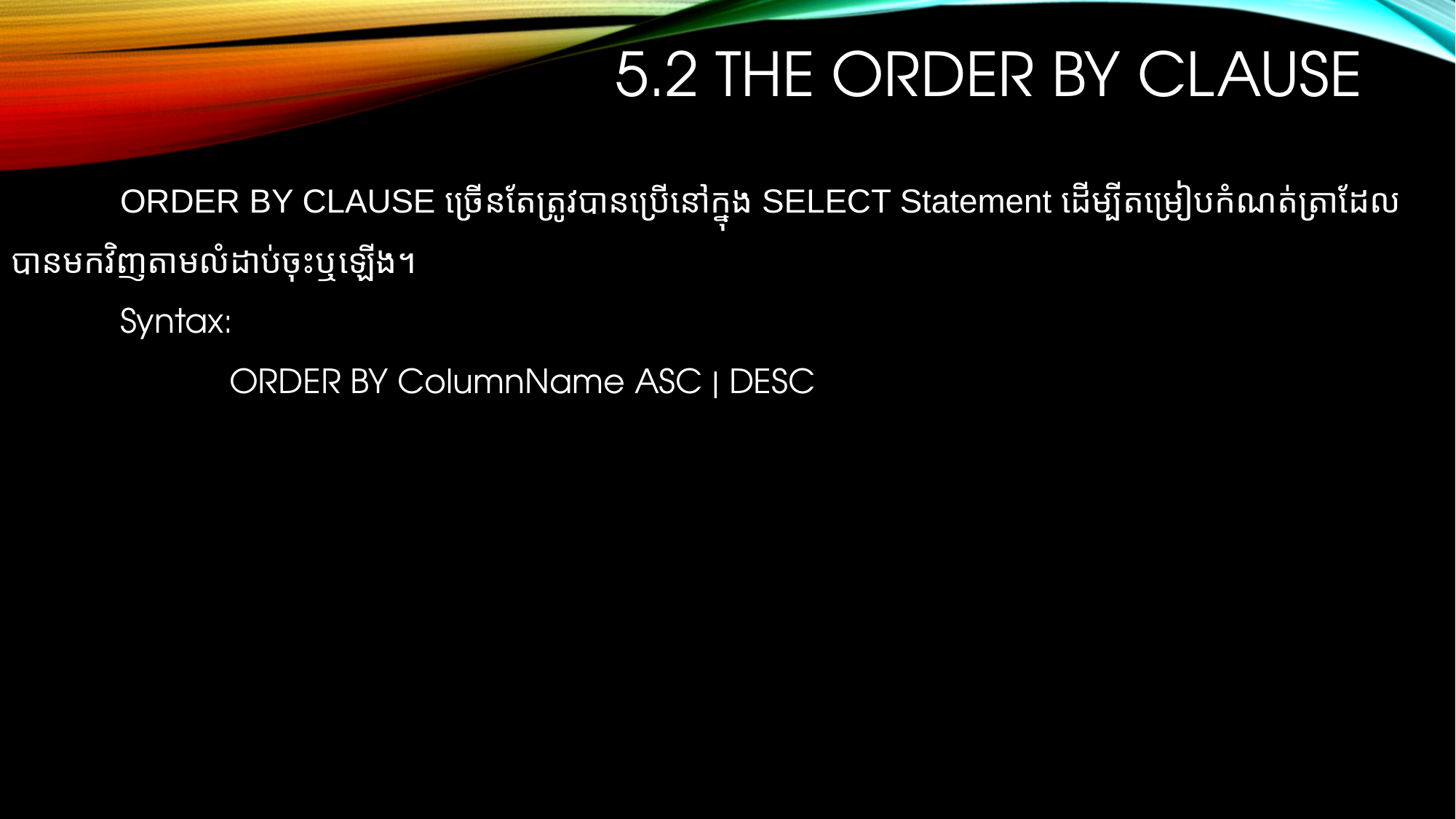

# 5.2 The ORDER BY Clause
	ORDER BY CLAUSE ច្រើនតែត្រូវបានប្រើនៅក្នុង SELECT Statement ដើម្បីតម្រៀបកំណត់ត្រាដែលបានមកវិញតាមលំដាប់ចុះឬឡើង។
	Syntax:
		ORDER BY ColumnName ASC | DESC